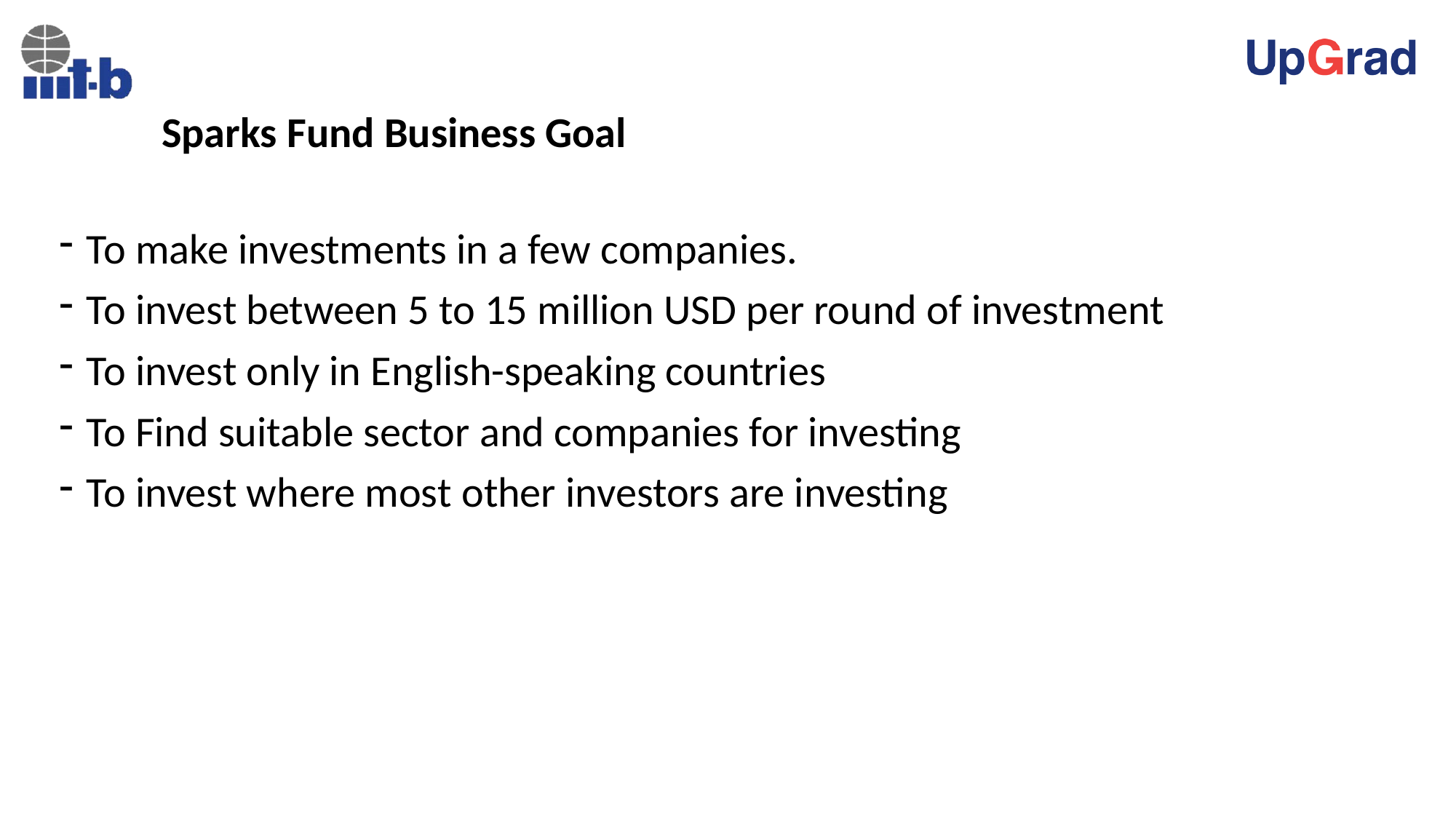

# Sparks Fund Business Goal
To make investments in a few companies.
To invest between 5 to 15 million USD per round of investment
To invest only in English-speaking countries
To Find suitable sector and companies for investing
To invest where most other investors are investing